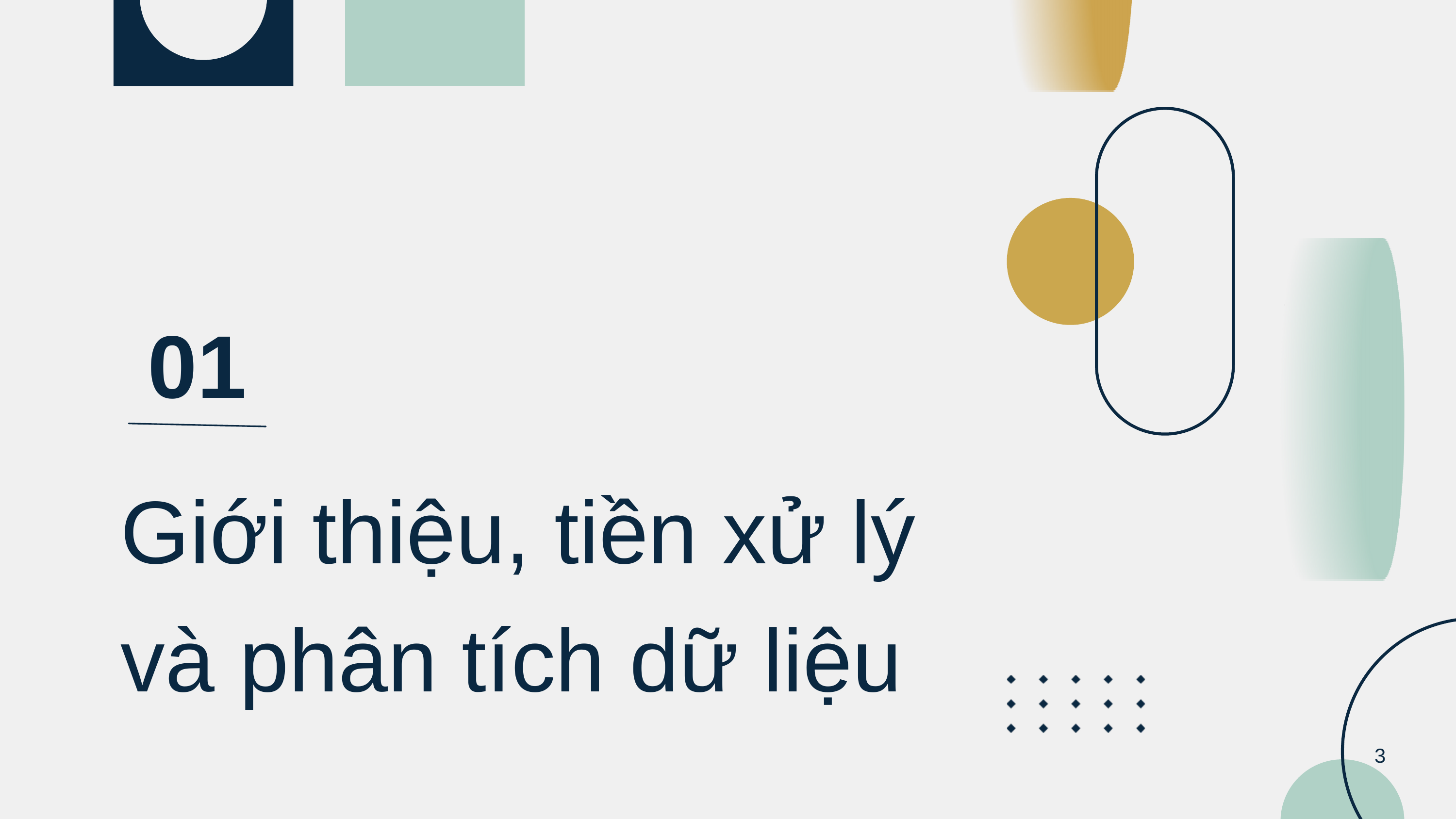

01

Giới thiệu, tiền xử lý và phân tích dữ liệu

3